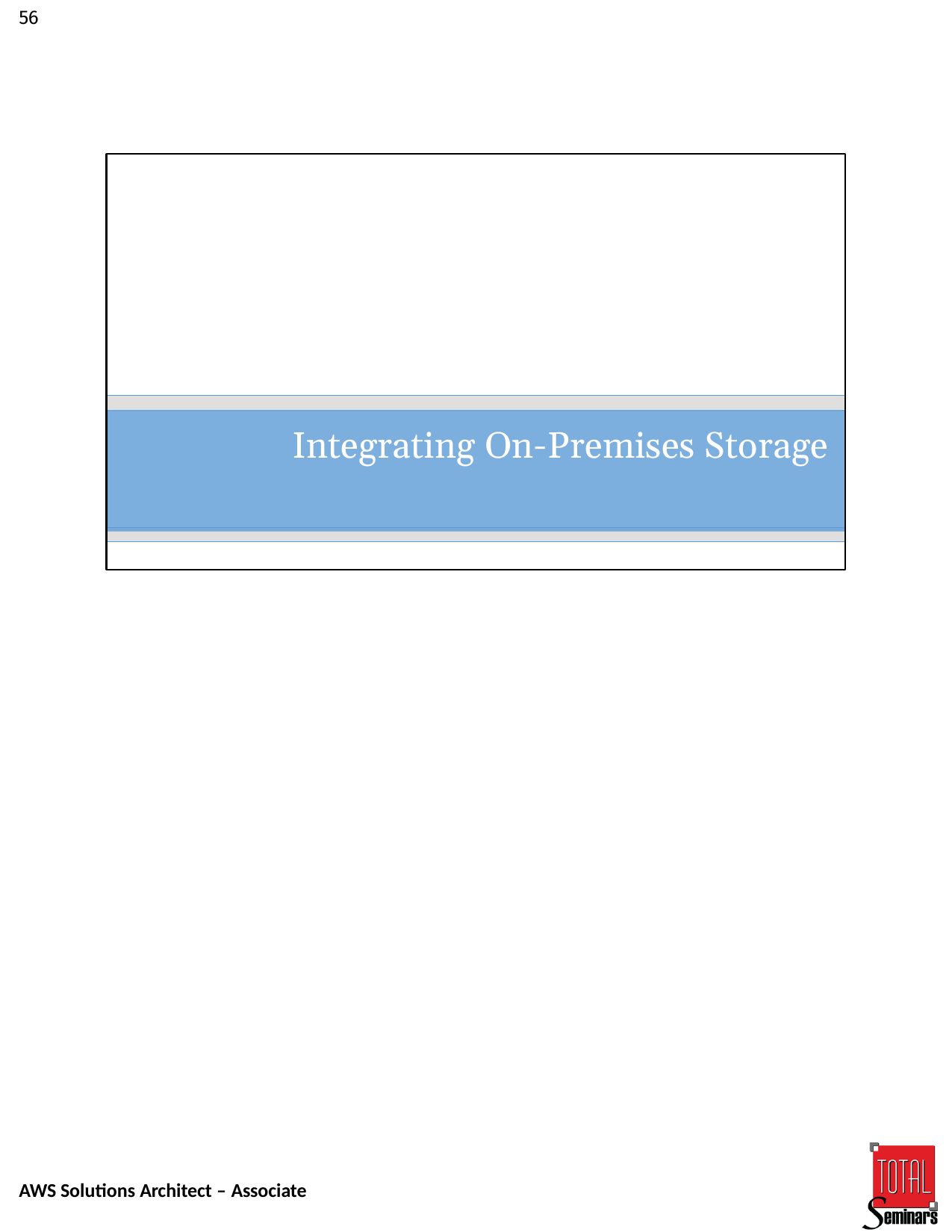

56

# Integrating On-Premises Storage
AWS Solutions Architect – Associate